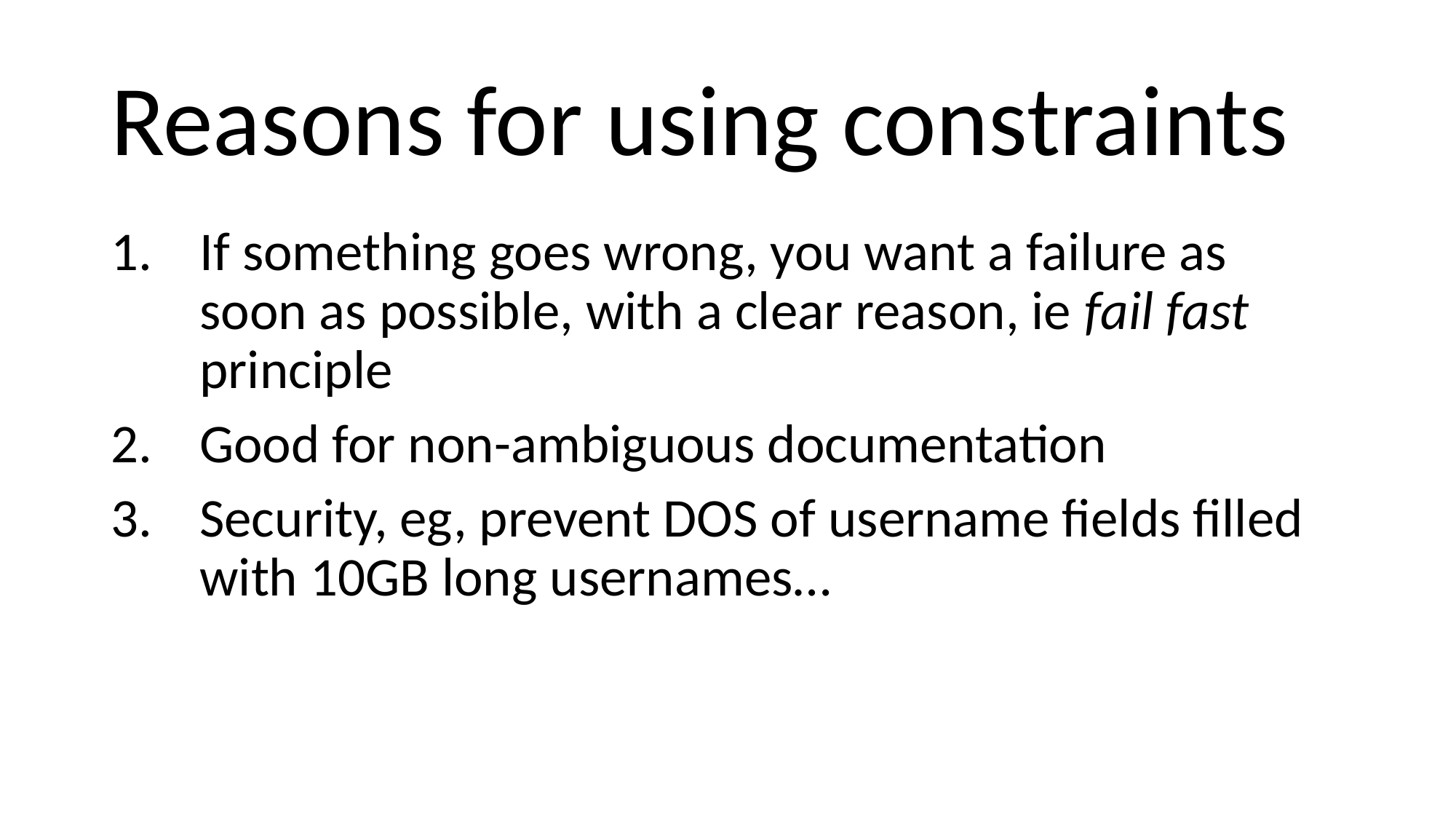

# Reasons for using constraints
If something goes wrong, you want a failure as soon as possible, with a clear reason, ie fail fast principle
Good for non-ambiguous documentation
Security, eg, prevent DOS of username fields filled with 10GB long usernames…